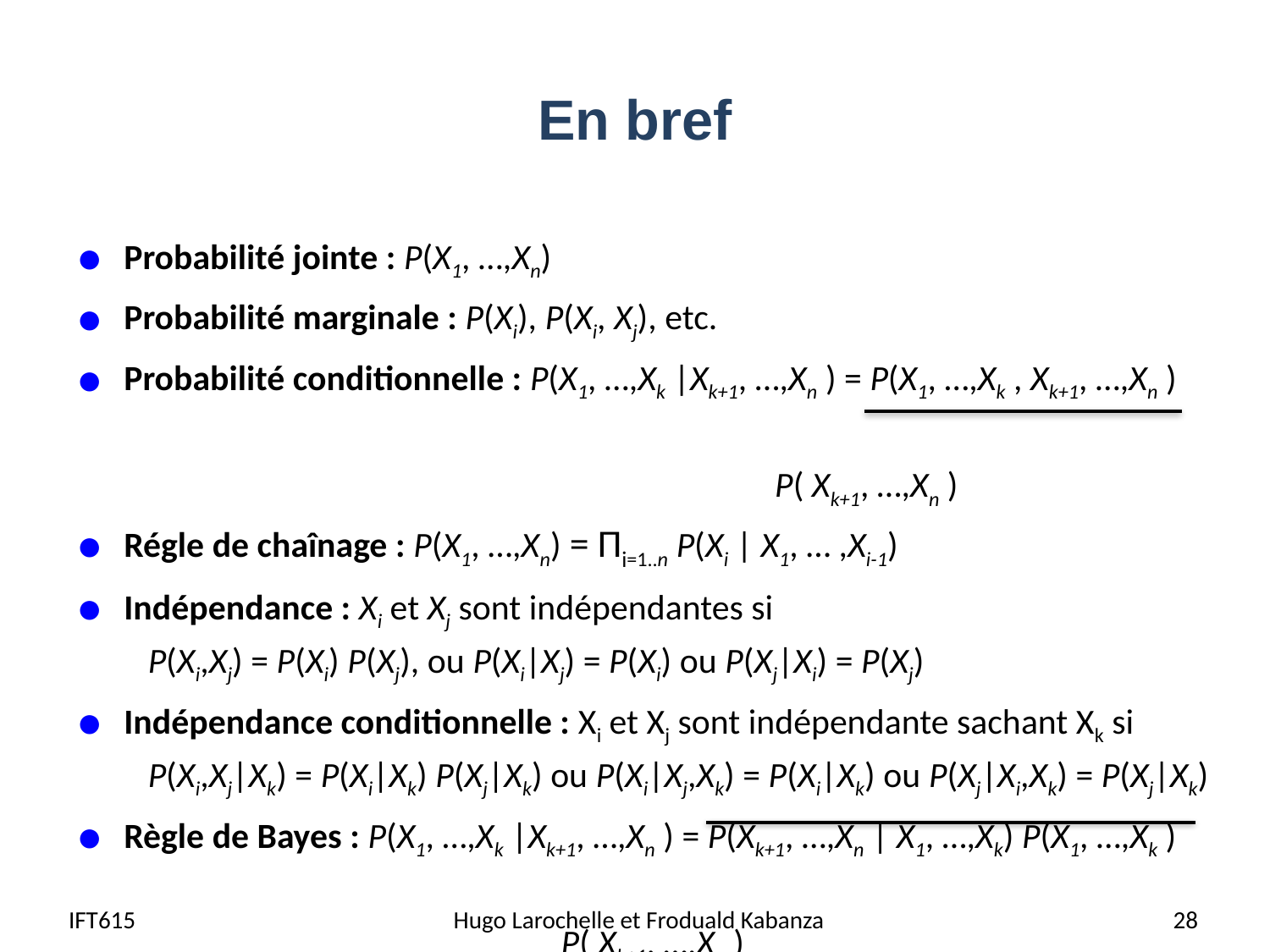

# En bref
Probabilité jointe : P(X1, …,Xn)
Probabilité marginale : P(Xi), P(Xi, Xj), etc.
Probabilité conditionnelle : P(X1, …,Xk |Xk+1, …,Xn ) = P(X1, …,Xk , Xk+1, …,Xn )
													  P( Xk+1, …,Xn )
Régle de chaînage : P(X1, …,Xn) = Πi=1..n P(Xi | X1, … ,Xi-1)
Indépendance : Xi et Xj sont indépendantes si
   P(Xi,Xj) = P(Xi) P(Xj), ou P(Xi|Xj) = P(Xi) ou P(Xj|Xi) = P(Xj)
Indépendance conditionnelle : Xi et Xj sont indépendante sachant Xk si
   P(Xi,Xj|Xk) = P(Xi|Xk) P(Xj|Xk) ou P(Xi|Xj,Xk) = P(Xi|Xk) ou P(Xj|Xi,Xk) = P(Xj|Xk)
Règle de Bayes : P(X1, …,Xk |Xk+1, …,Xn ) = P(Xk+1, …,Xn | X1, …,Xk) P(X1, …,Xk )
											       P( Xk+1, …,Xn )
IFT615
Hugo Larochelle et Froduald Kabanza
28